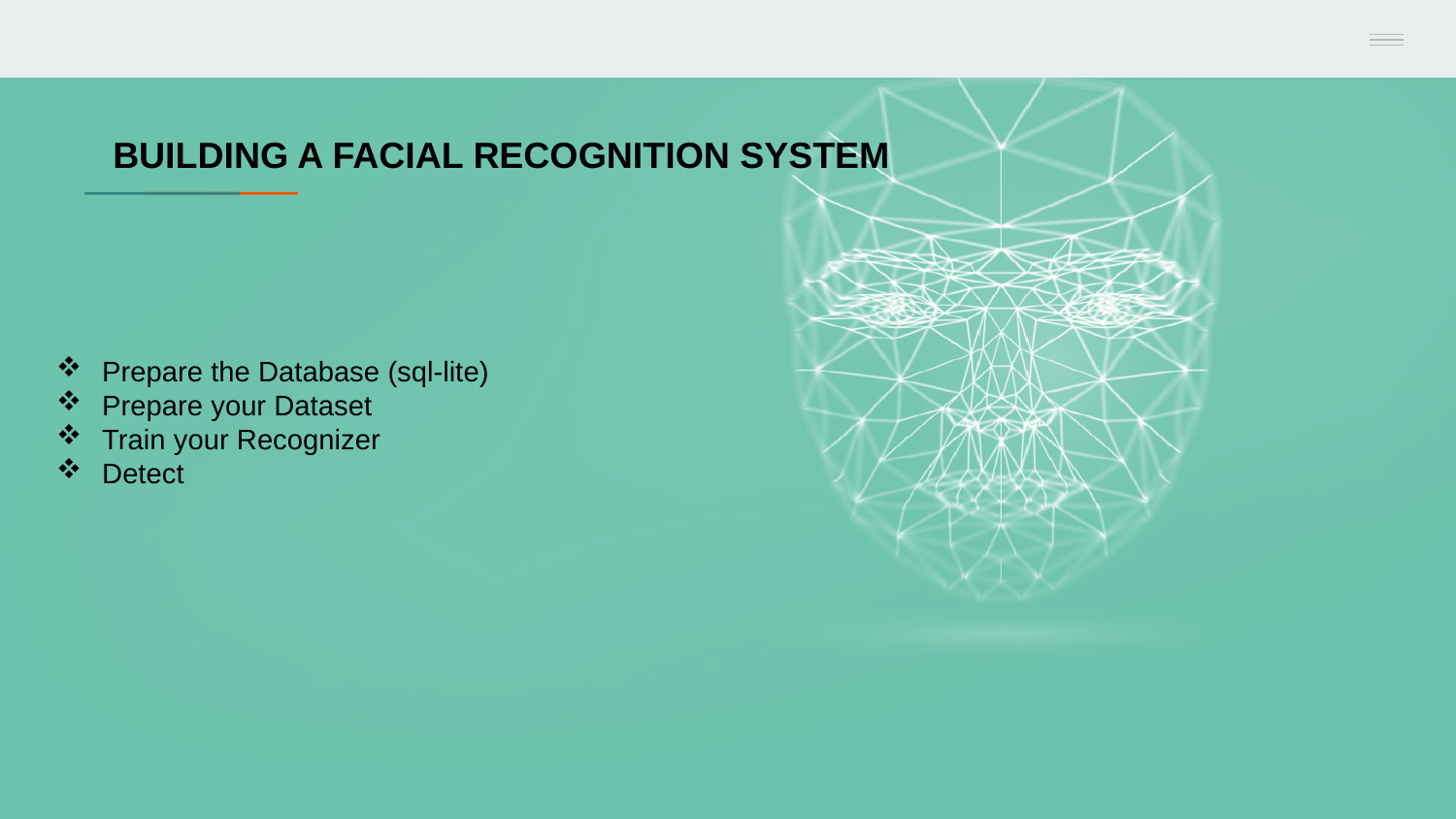

BUILDING A FACIAL RECOGNITION SYSTEM

Prepare the Database (sql-lite)
Prepare your Dataset
Train your Recognizer
Detect
#